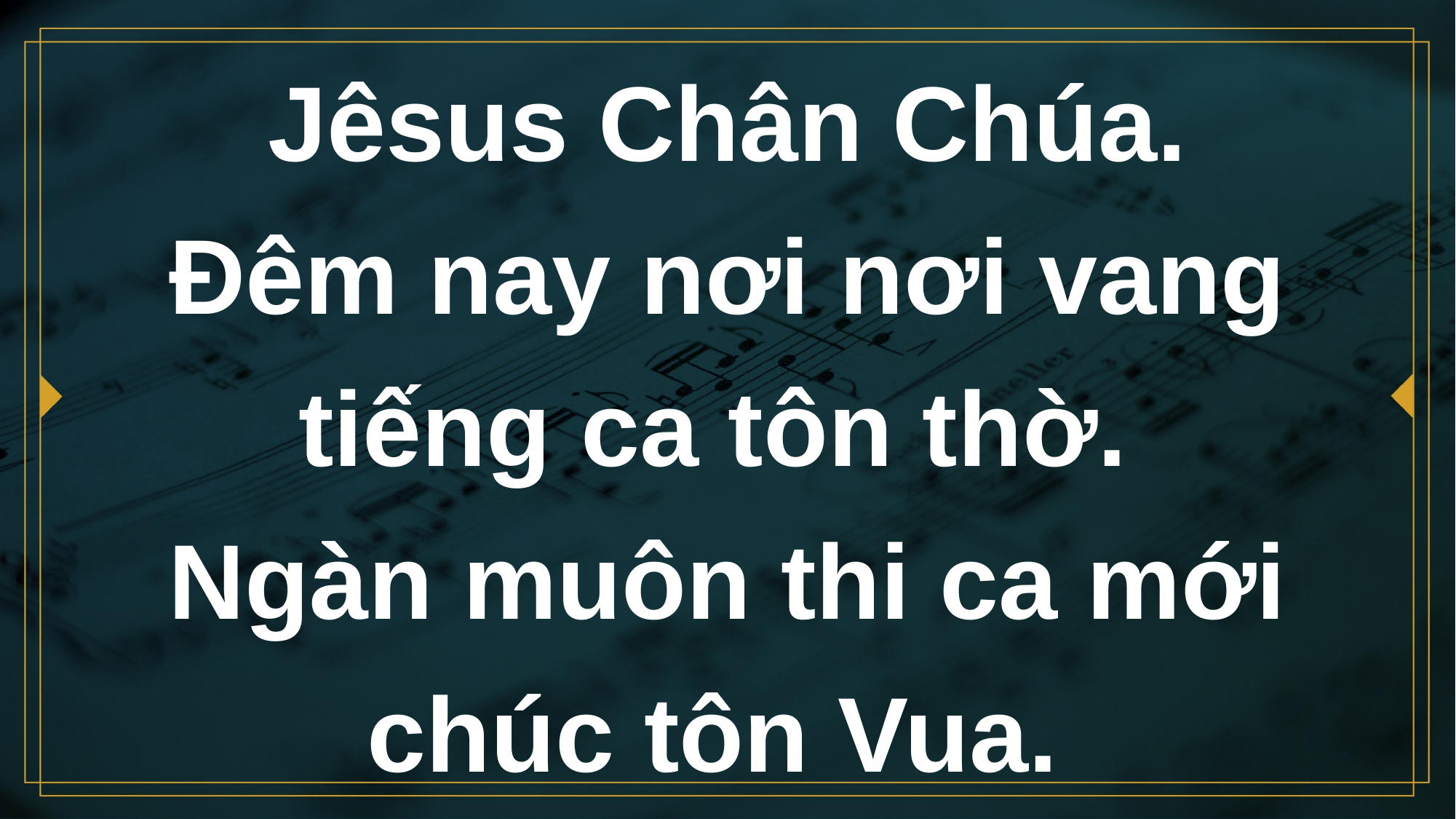

# Jêsus Chân Chúa. Ðêm nay nơi nơi vang tiếng ca tôn thờ. Ngàn muôn thi ca mới chúc tôn Vua.